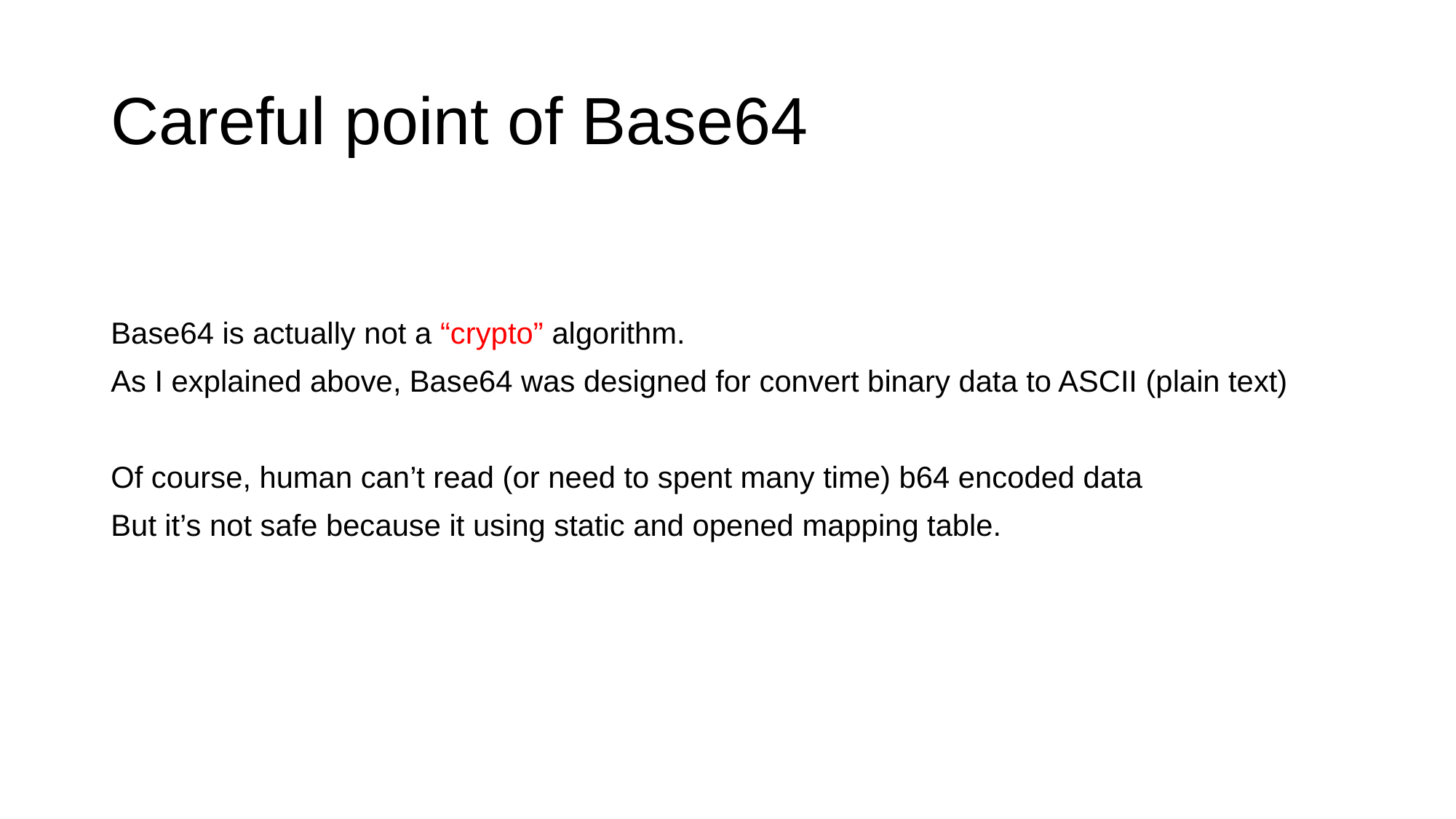

# Careful point of Base64
Base64 is actually not a “crypto” algorithm.
As I explained above, Base64 was designed for convert binary data to ASCII (plain text)

Of course, human can’t read (or need to spent many time) b64 encoded data
But it’s not safe because it using static and opened mapping table.